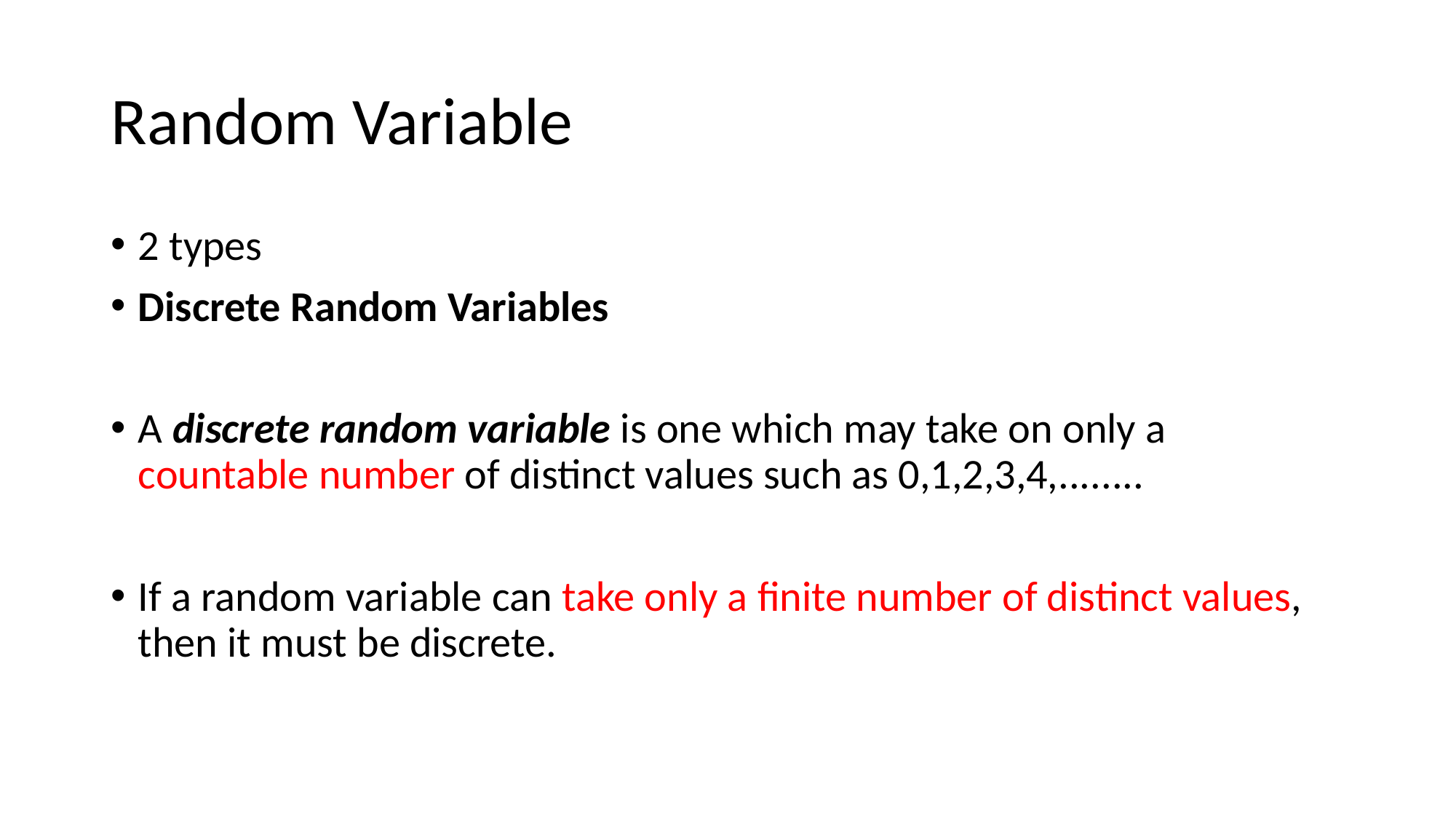

# Random Variable
2 types
Discrete Random Variables

A discrete random variable is one which may take on only a countable number of distinct values such as 0,1,2,3,4,........

If a random variable can take only a finite number of distinct values, then it must be discrete.